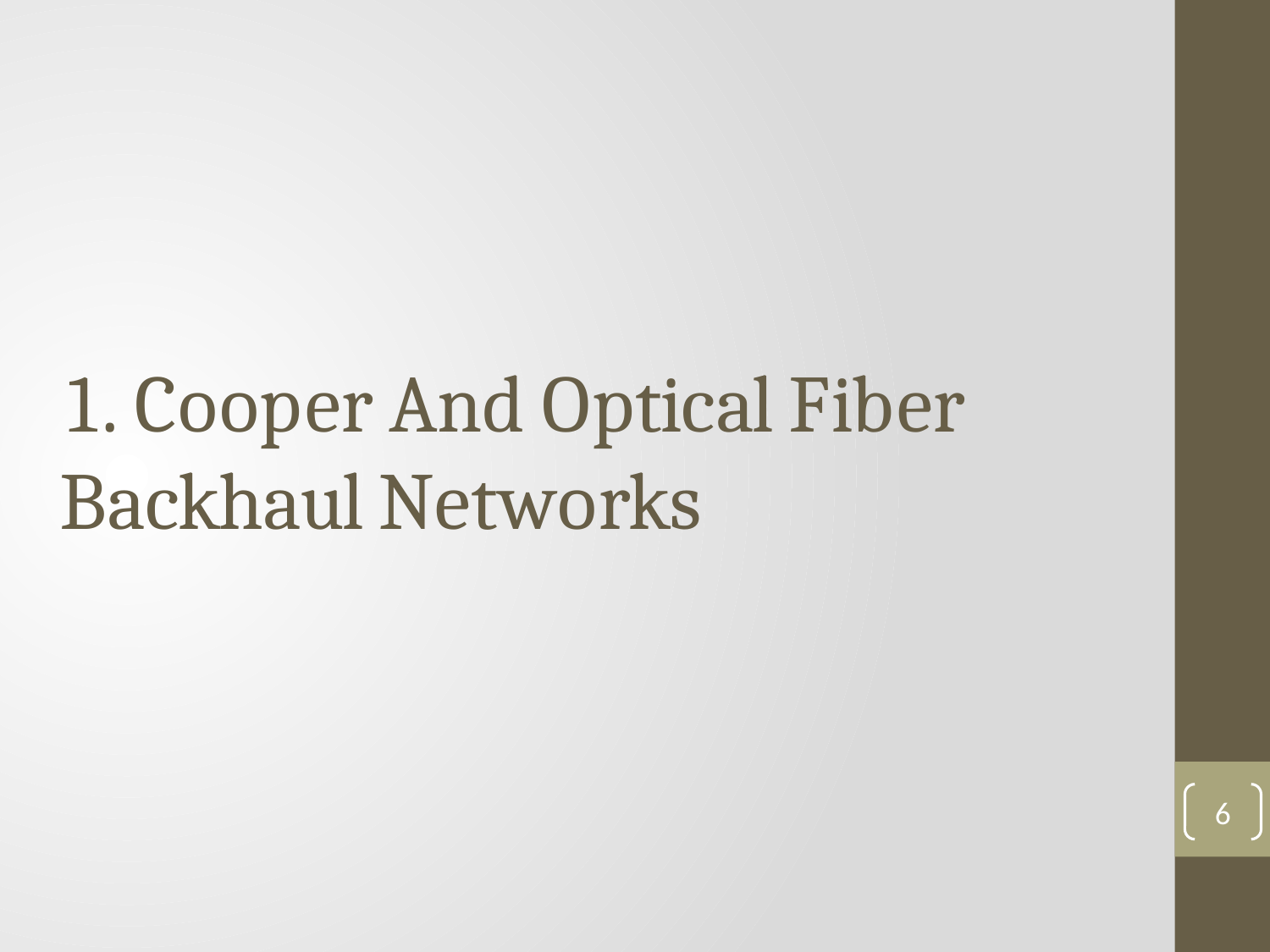

1. Cooper And Optical Fiber Backhaul Networks
6